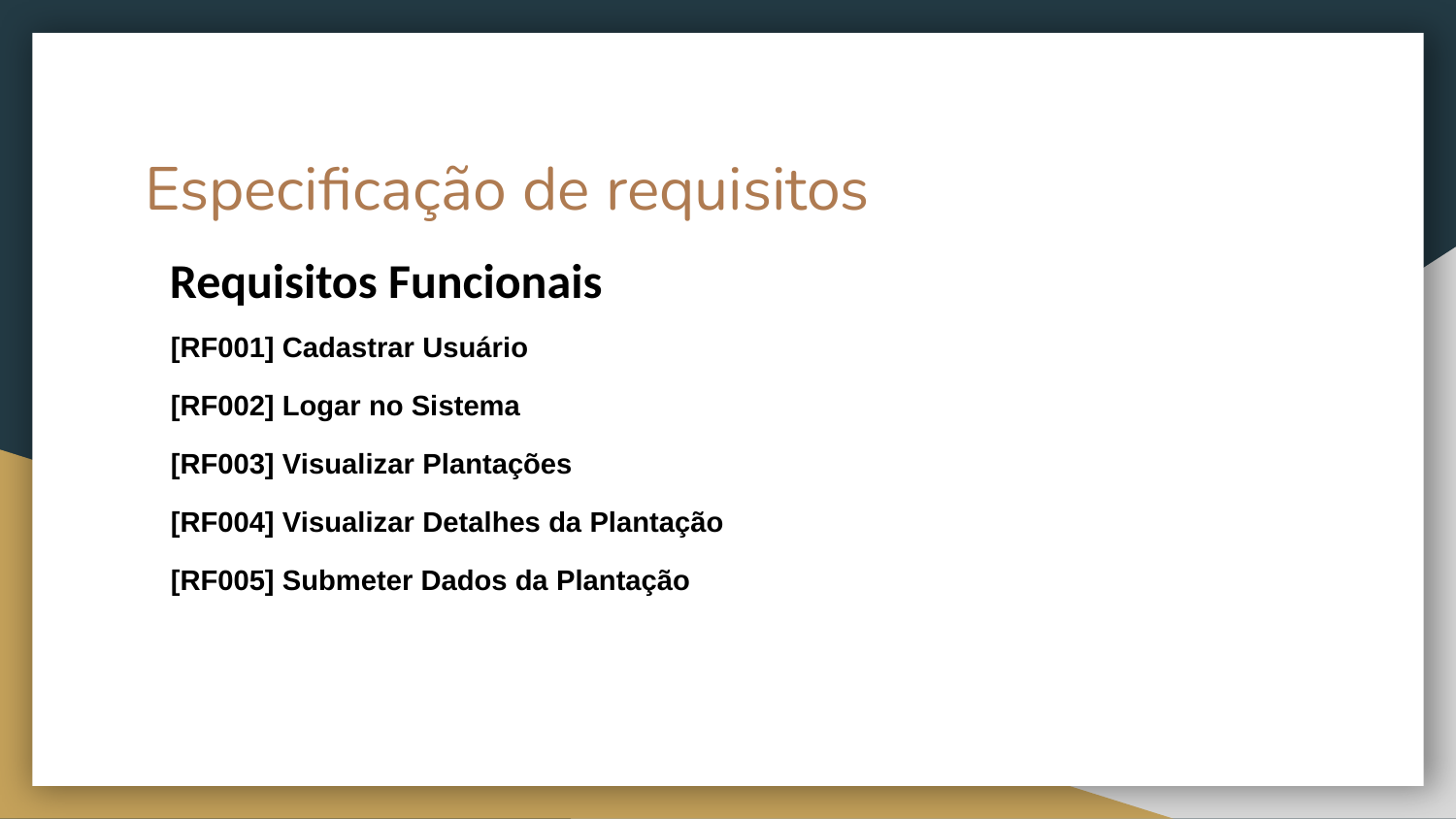

# Especificação de requisitos
Requisitos Funcionais
[RF001] Cadastrar Usuário
[RF002] Logar no Sistema
[RF003] Visualizar Plantações
[RF004] Visualizar Detalhes da Plantação
[RF005] Submeter Dados da Plantação